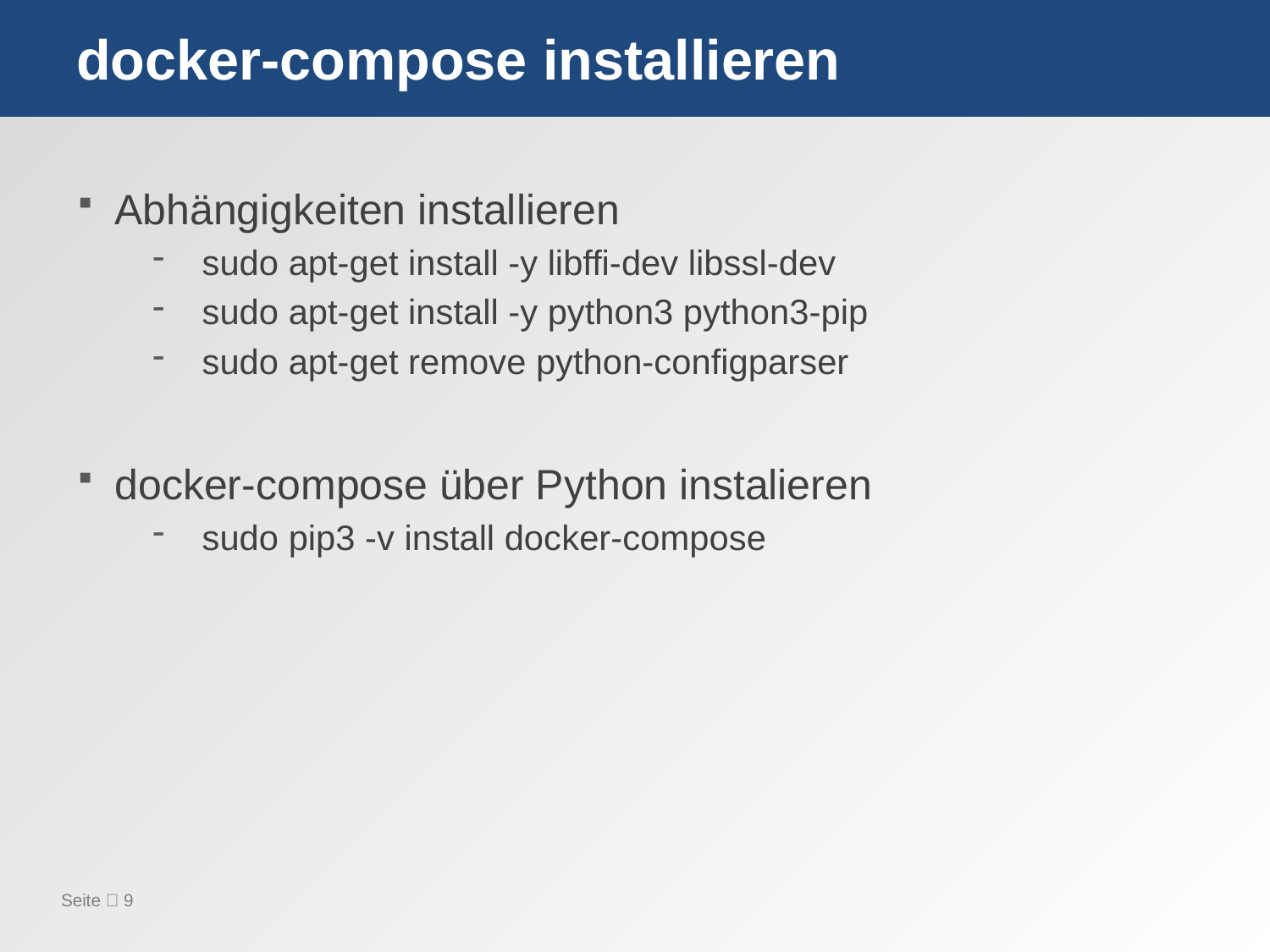

# docker-compose installieren
Abhängigkeiten installieren
sudo apt-get install -y libffi-dev libssl-dev
sudo apt-get install -y python3 python3-pip
sudo apt-get remove python-configparser

docker-compose über Python instalieren
sudo pip3 -v install docker-compose